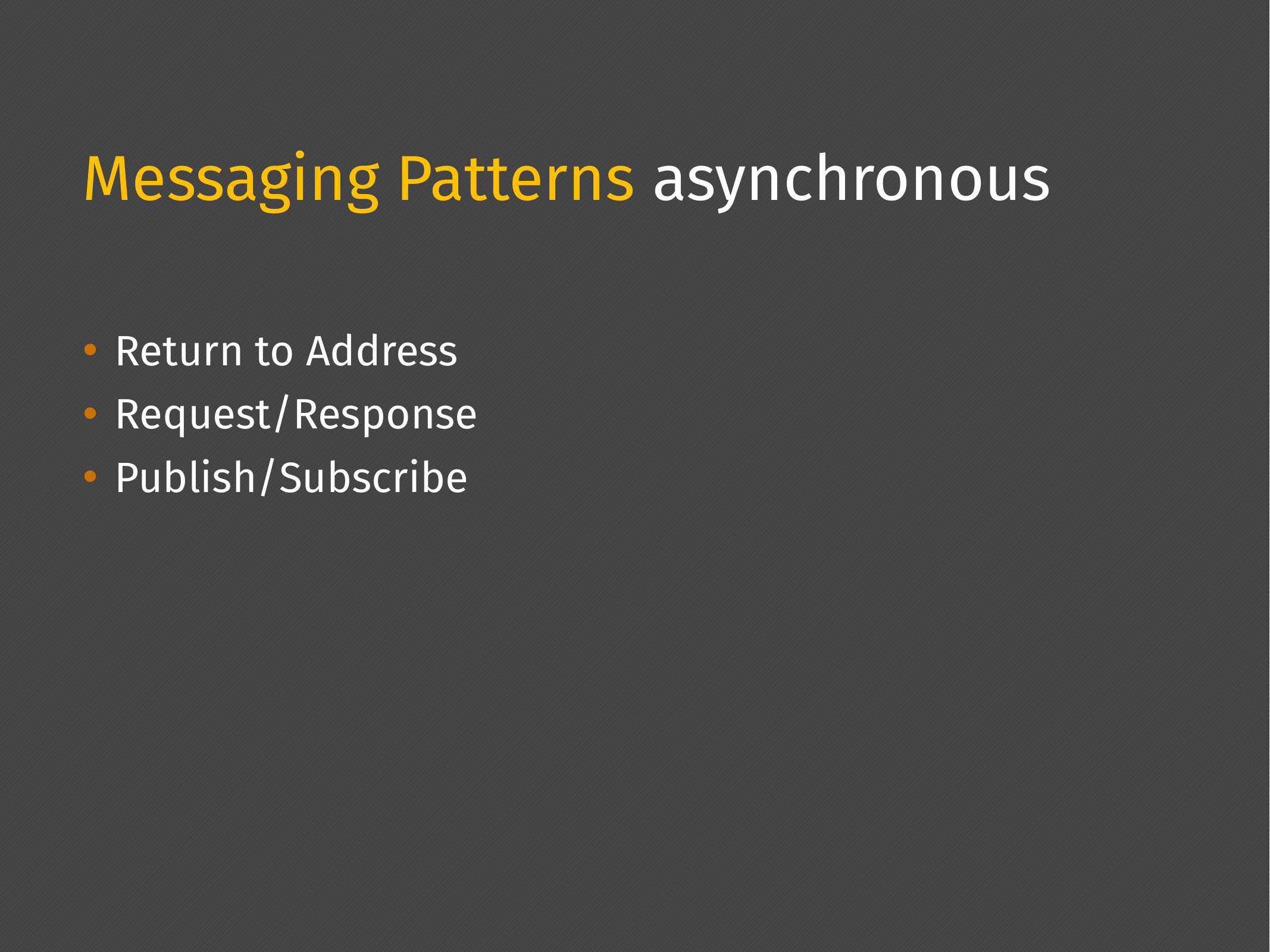

# Messaging Patterns asynchronous
Return to Address
Request/Response
Publish/Subscribe